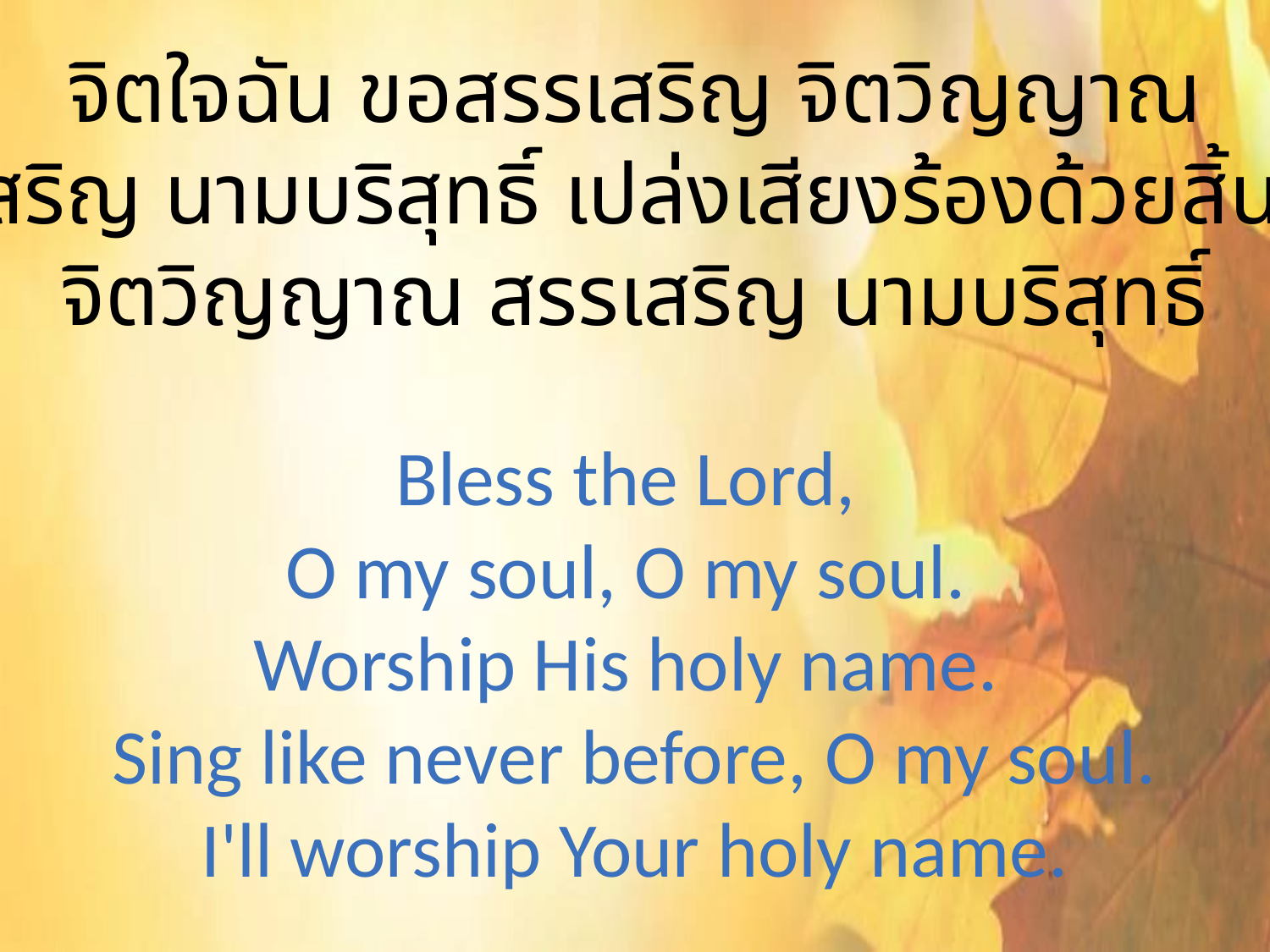

จิตใจฉัน ขอสรรเสริญ จิตวิญญาณ
สรรเสริญ นามบริสุทธิ์ เปล่งเสียงร้องด้วยสิ้นสุดใจ
จิตวิญญาณ สรรเสริญ นามบริสุทธิ์
Bless the Lord,
O my soul, O my soul.
Worship His holy name.
Sing like never before, O my soul.
I'll worship Your holy name.